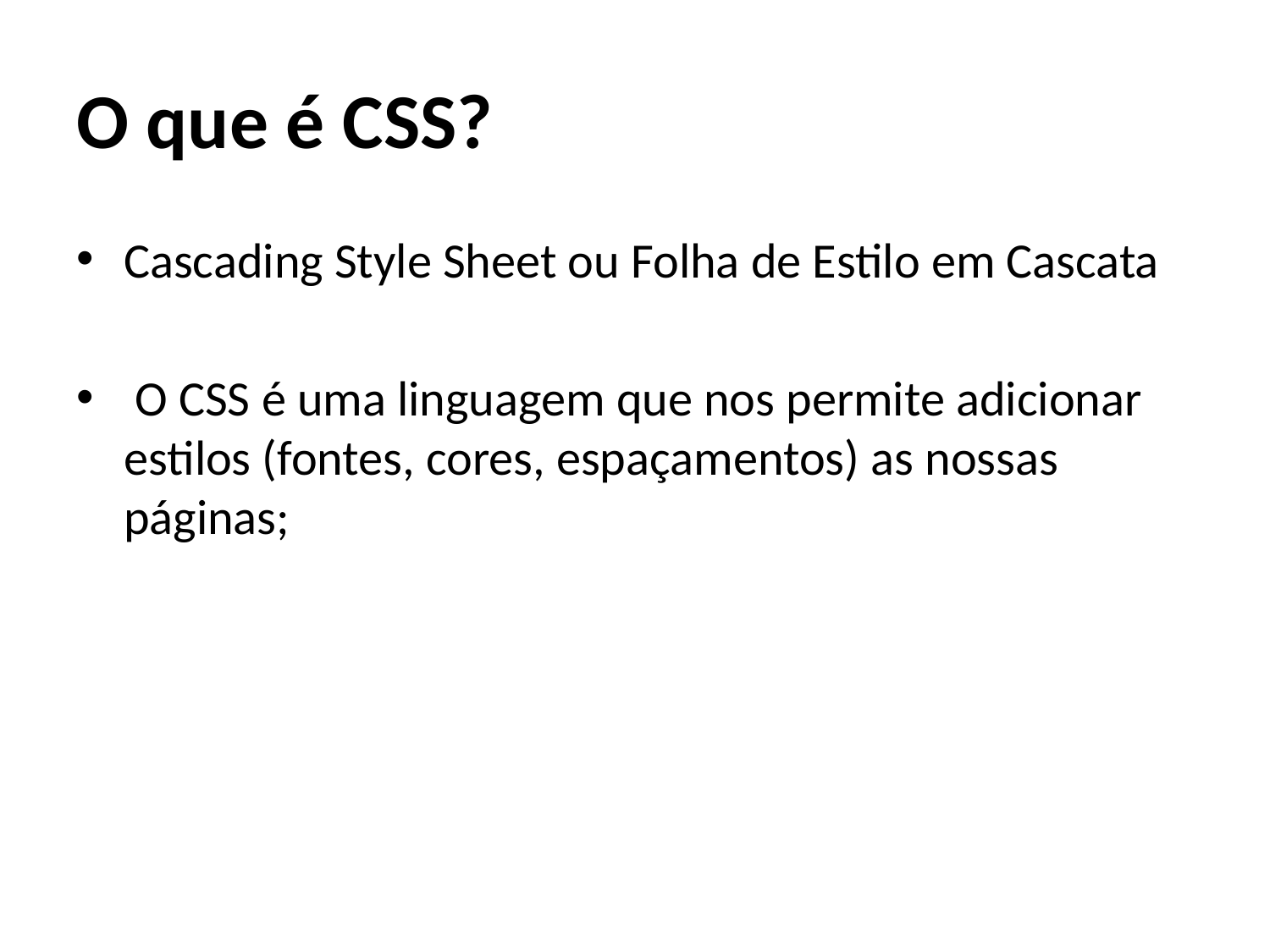

# O que é CSS?
Cascading Style Sheet ou Folha de Estilo em Cascata

 O CSS é uma linguagem que nos permite adicionar estilos (fontes, cores, espaçamentos) as nossas páginas;